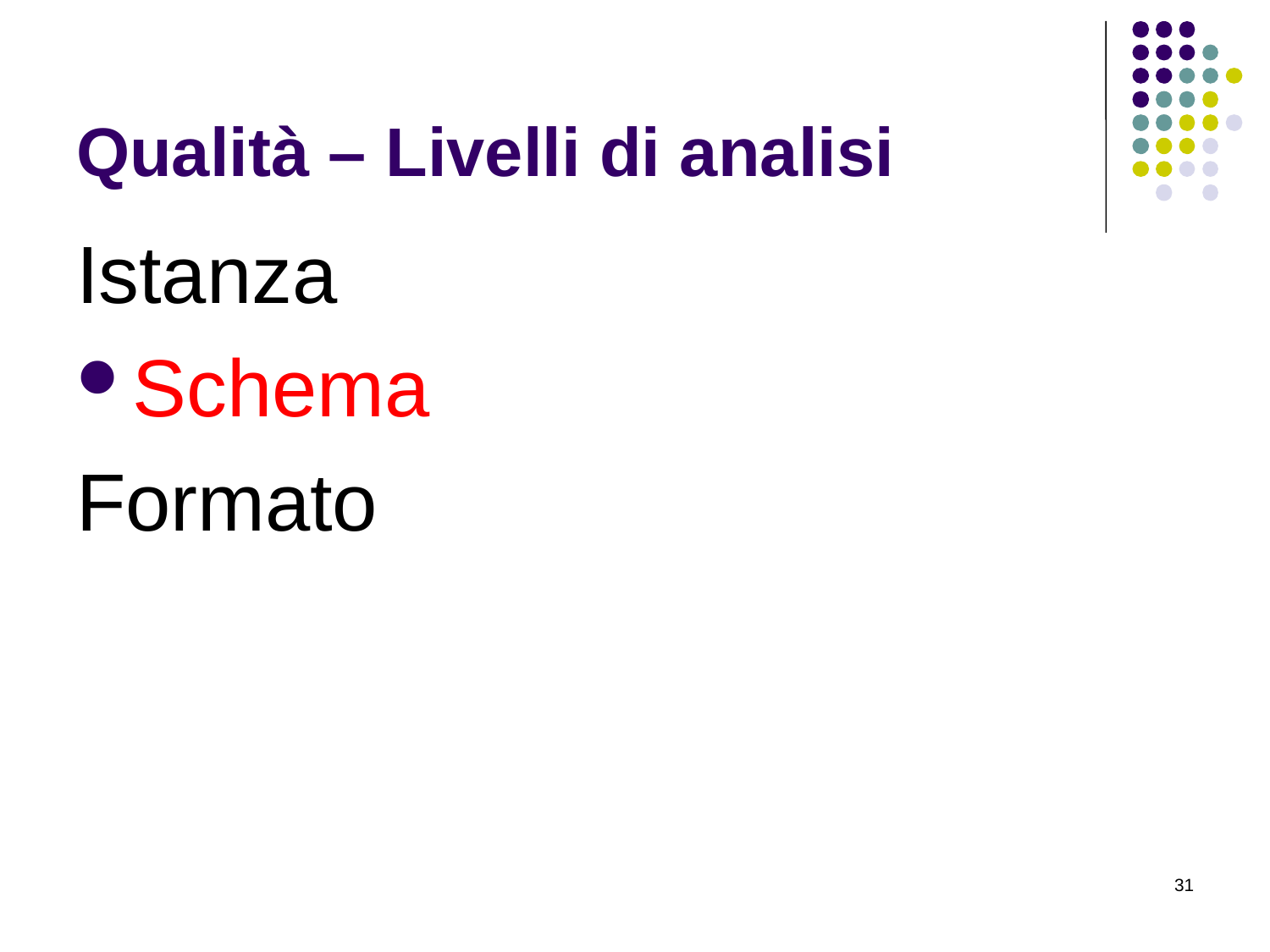

# Qualità – Livelli di analisi
Istanza
Schema
Formato

31